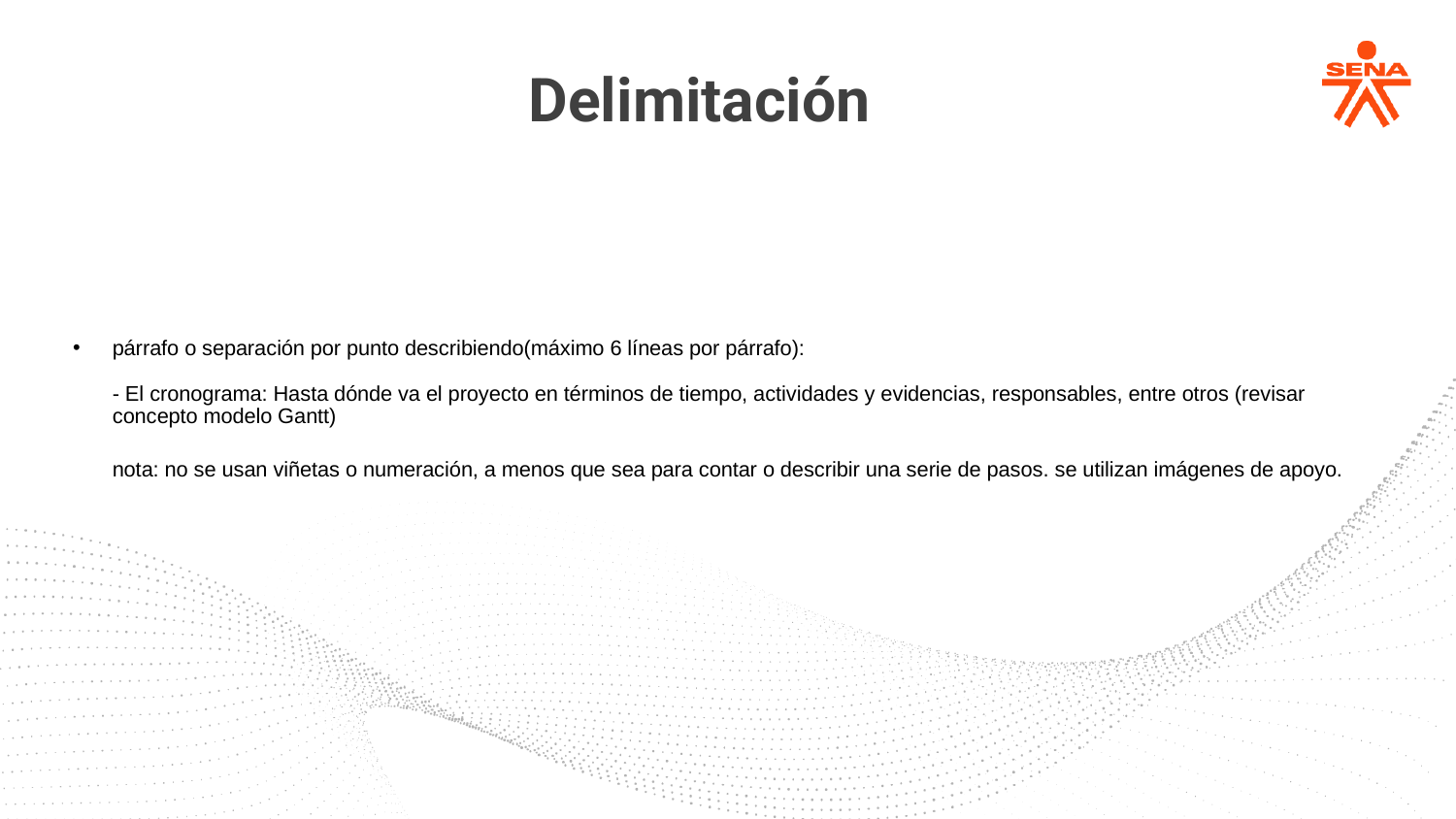

# Delimitación
párrafo o separación por punto describiendo(máximo 6 líneas por párrafo):
- El cronograma: Hasta dónde va el proyecto en términos de tiempo, actividades y evidencias, responsables, entre otros (revisar concepto modelo Gantt)
nota: no se usan viñetas o numeración, a menos que sea para contar o describir una serie de pasos. se utilizan imágenes de apoyo.